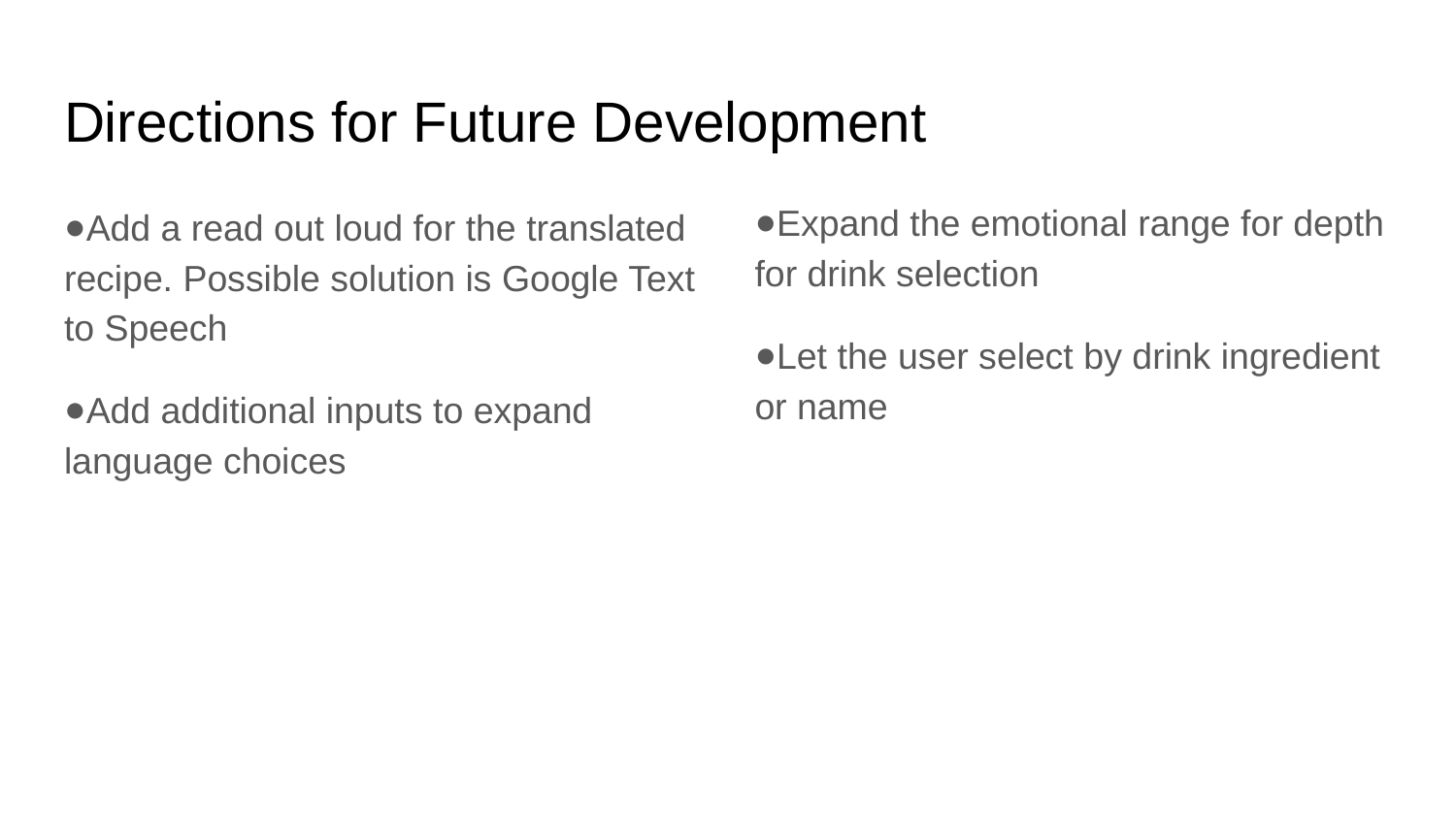

# Directions for Future Development
Expand the emotional range for depth for drink selection
Let the user select by drink ingredient or name
Add a read out loud for the translated recipe. Possible solution is Google Text to Speech
Add additional inputs to expand language choices